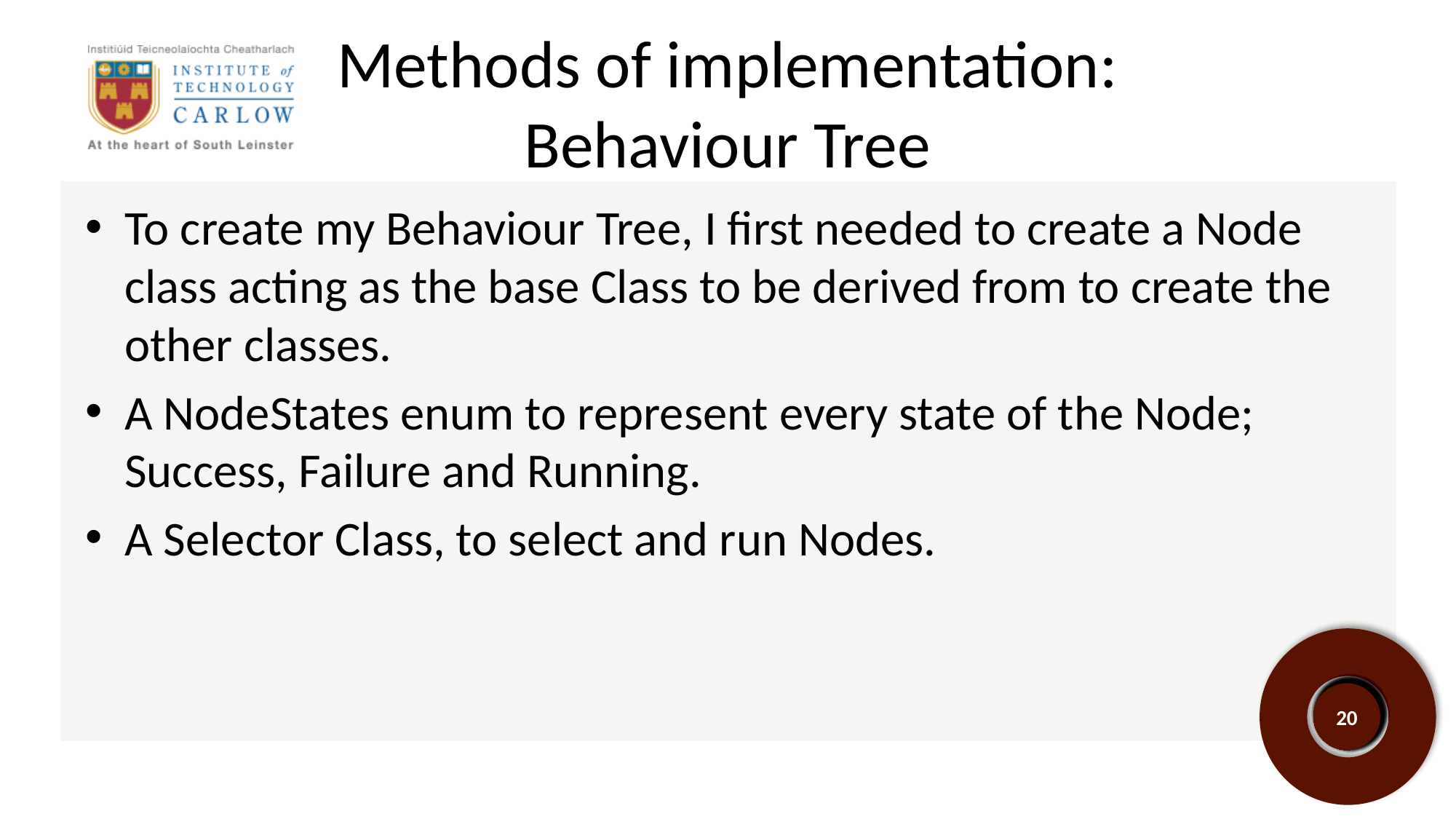

# Methods of implementation:
Behaviour Tree
To create my Behaviour Tree, I first needed to create a Node class acting as the base Class to be derived from to create the other classes.
A NodeStates enum to represent every state of the Node; Success, Failure and Running.
A Selector Class, to select and run Nodes.